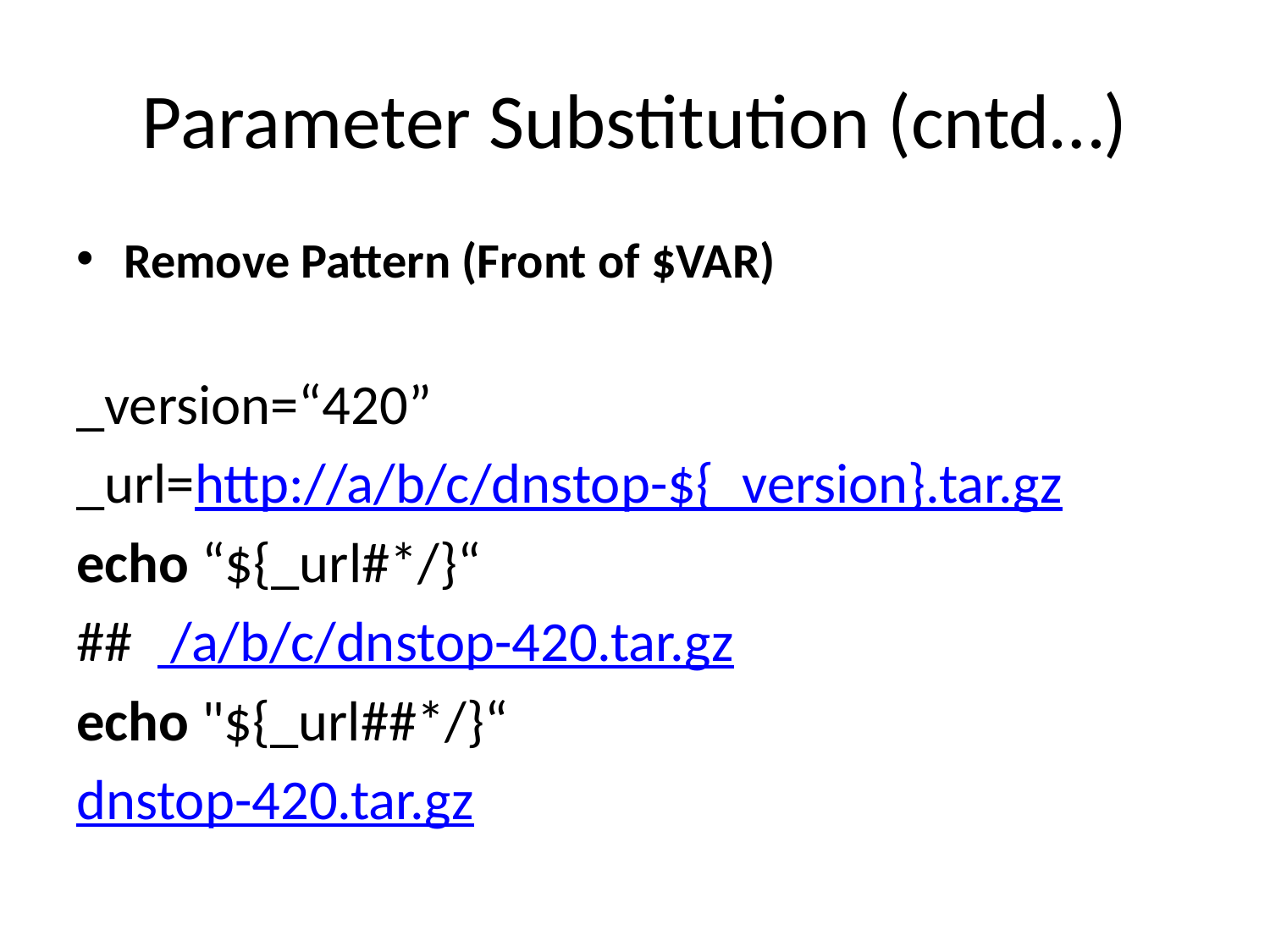

# Parameter Substitution (cntd…)
Remove Pattern (Front of $VAR)

_version=“420”
_url=http://a/b/c/dnstop-${_version}.tar.gz
echo “${_url#*/}“
##   /a/b/c/dnstop-420.tar.gz
echo "${_url##*/}“
dnstop-420.tar.gz